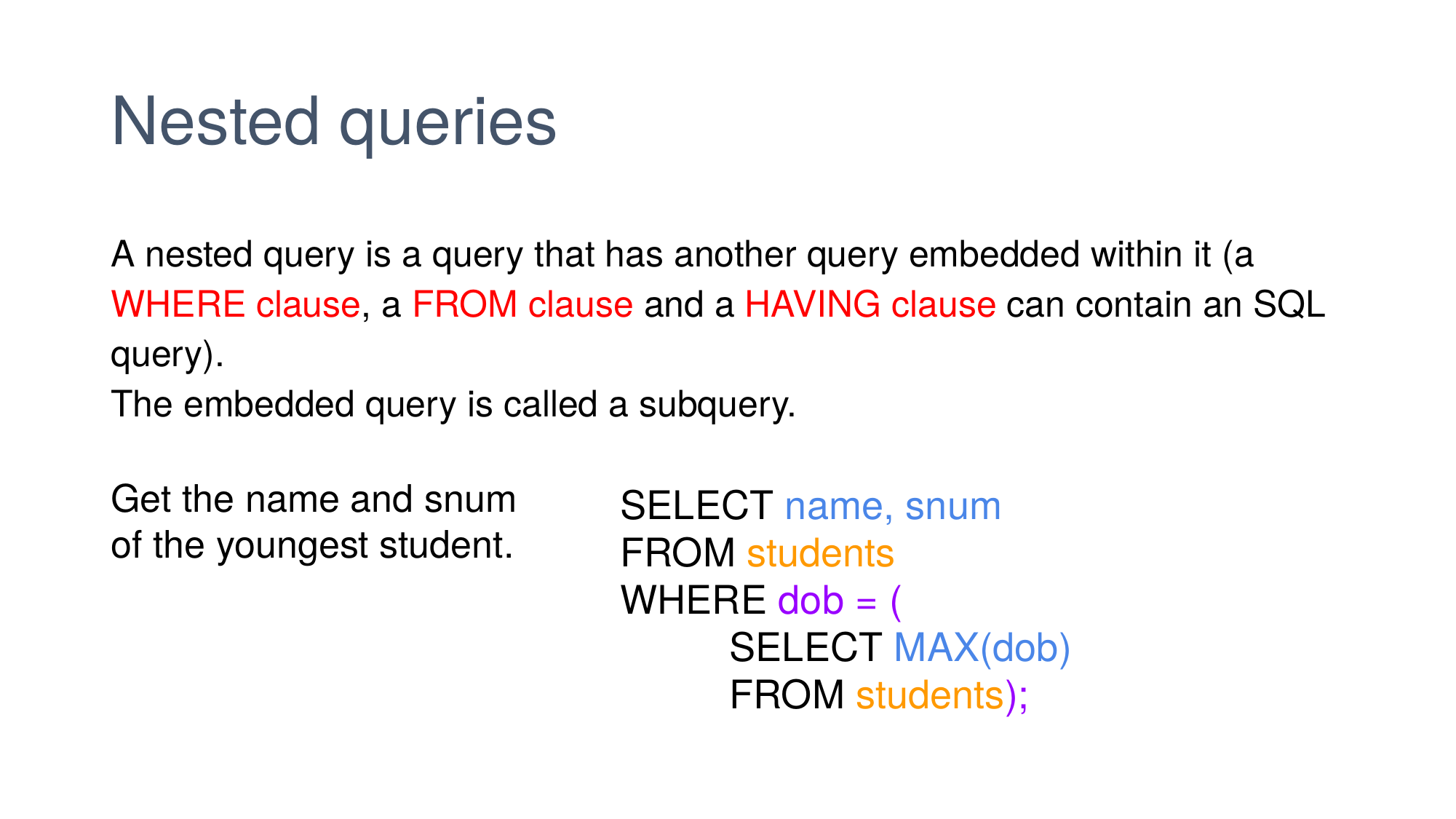

# Nested queries
A nested query is a query that has another query embedded within it (a WHERE clause, a FROM clause and a HAVING clause can contain an SQL query).
The embedded query is called a subquery.

Get the name and snum
of the youngest student.
SELECT name, snum
FROM students
WHERE dob = (
	SELECT MAX(dob)
	FROM students);